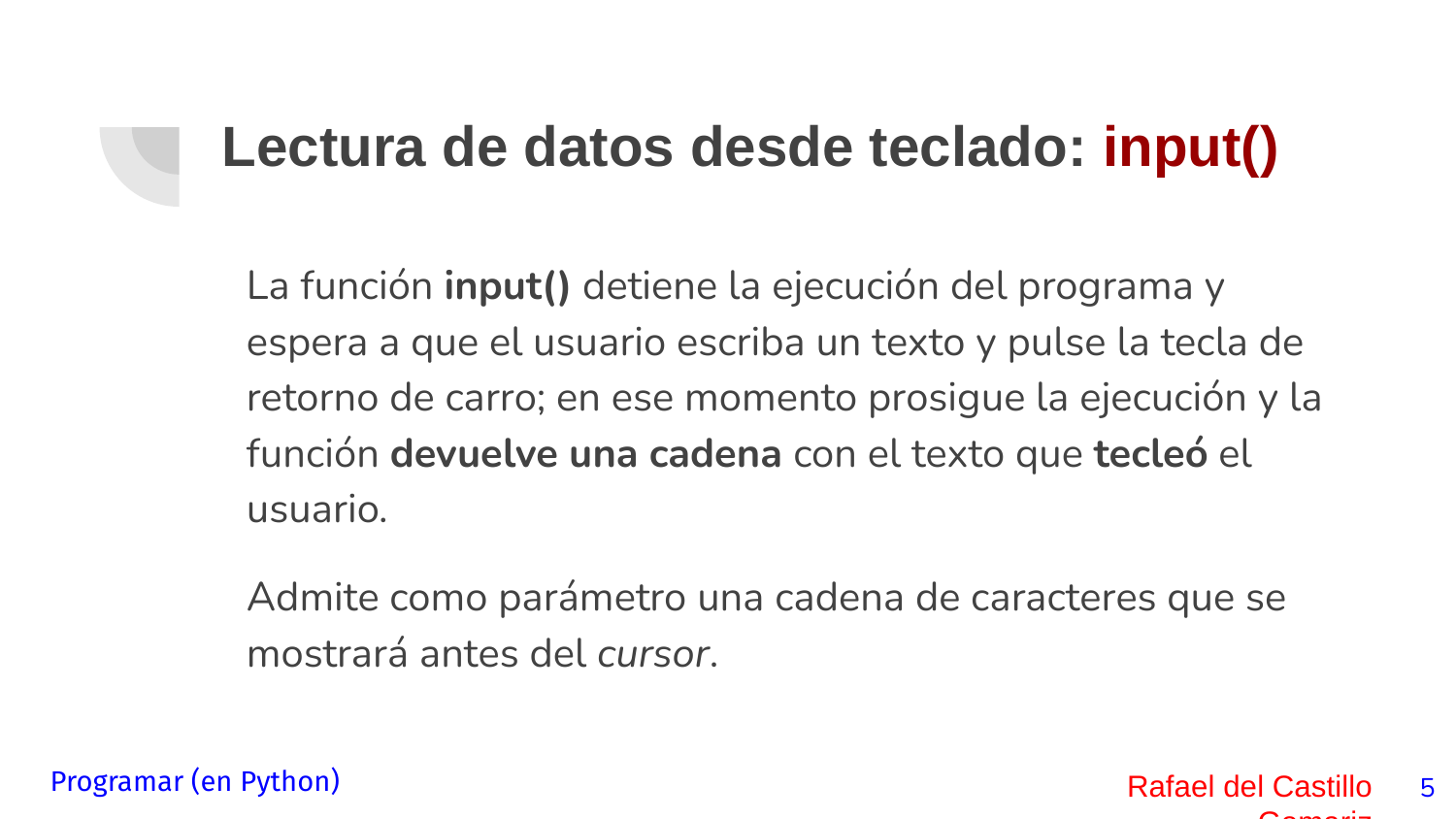

# Lectura de datos desde teclado: input()
La función input() detiene la ejecución del programa y espera a que el usuario escriba un texto y pulse la tecla de retorno de carro; en ese momento prosigue la ejecución y la función devuelve una cadena con el texto que tecleó el usuario.
Admite como parámetro una cadena de caracteres que se mostrará antes del cursor.